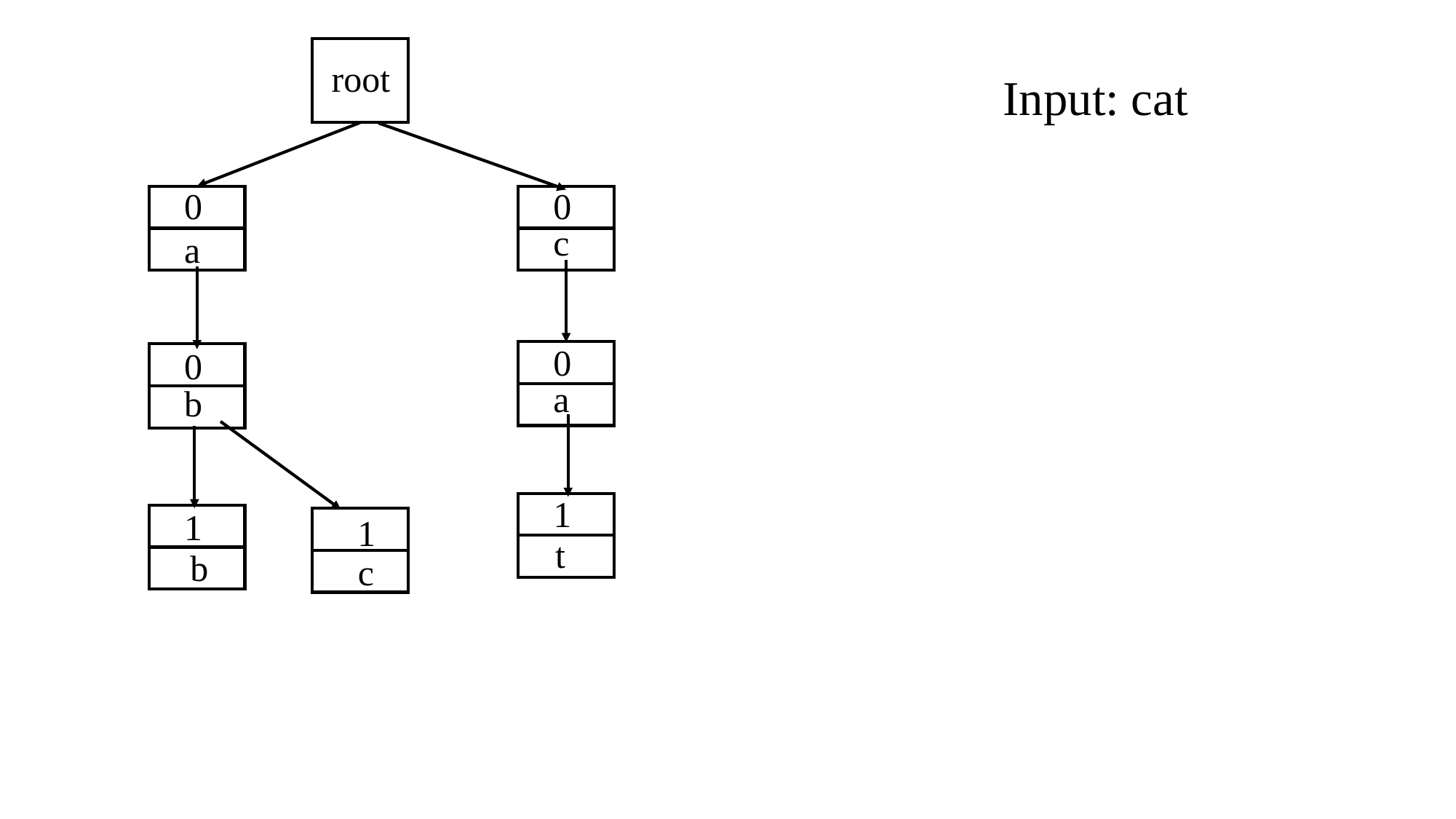

root
Input: cat

0
0

c
a
0
0

a
b
1

1
1

t
b
c